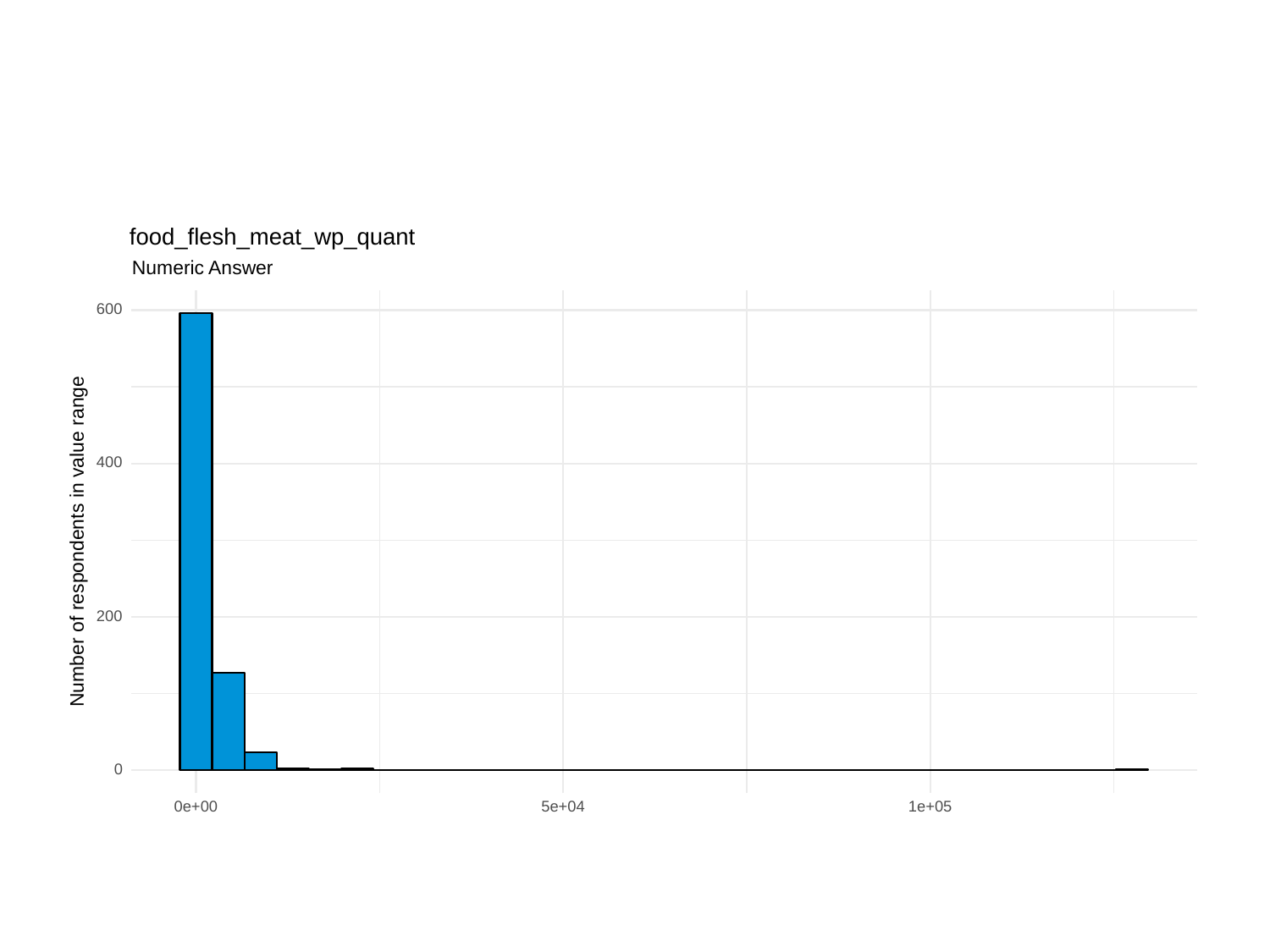

food_flesh_meat_wp_quant
Numeric Answer

600

400

Number of respondents in value range

200

0

0e+00
5e+04
1e+05